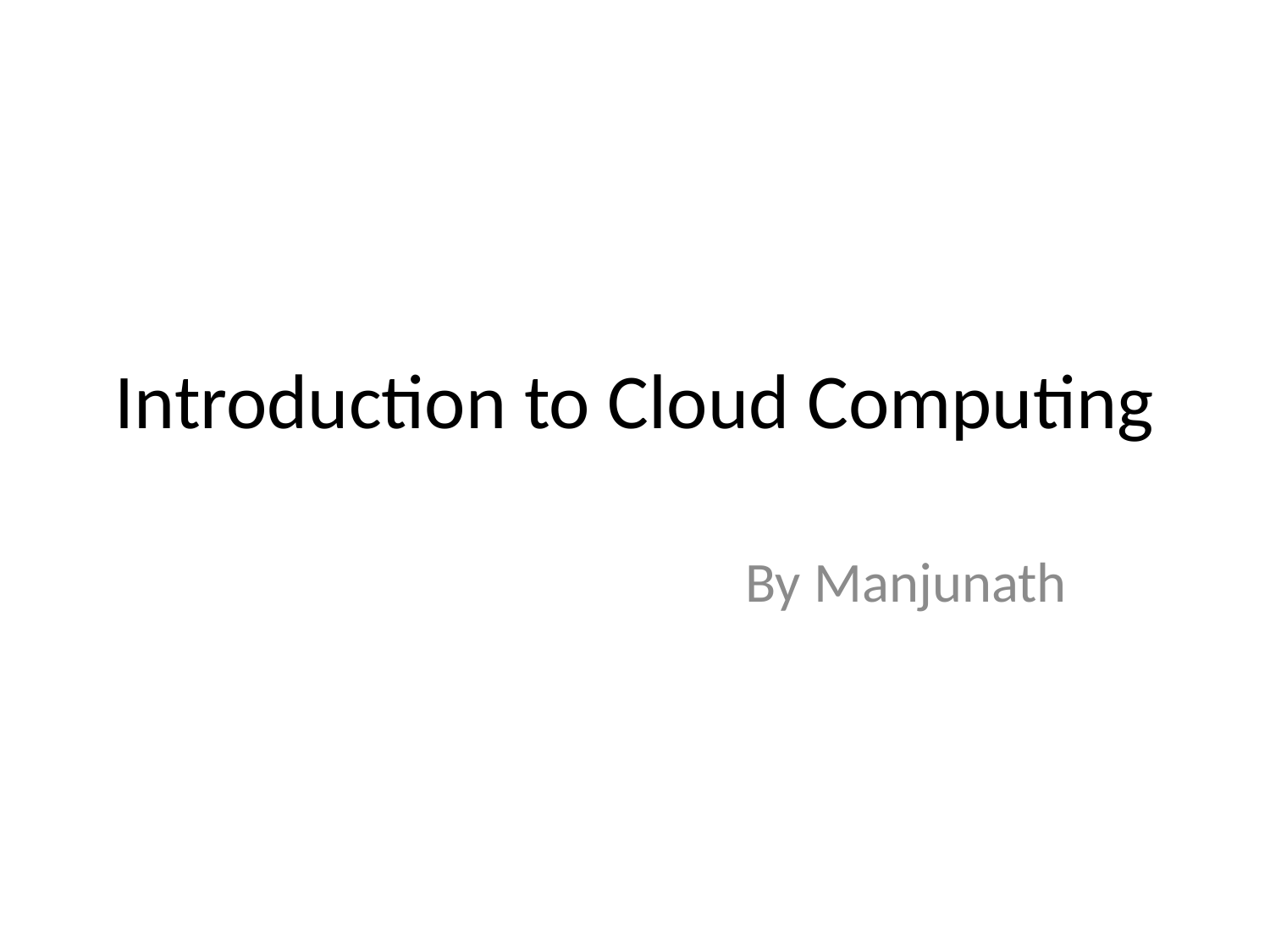

# Introduction to Cloud Computing
By Manjunath